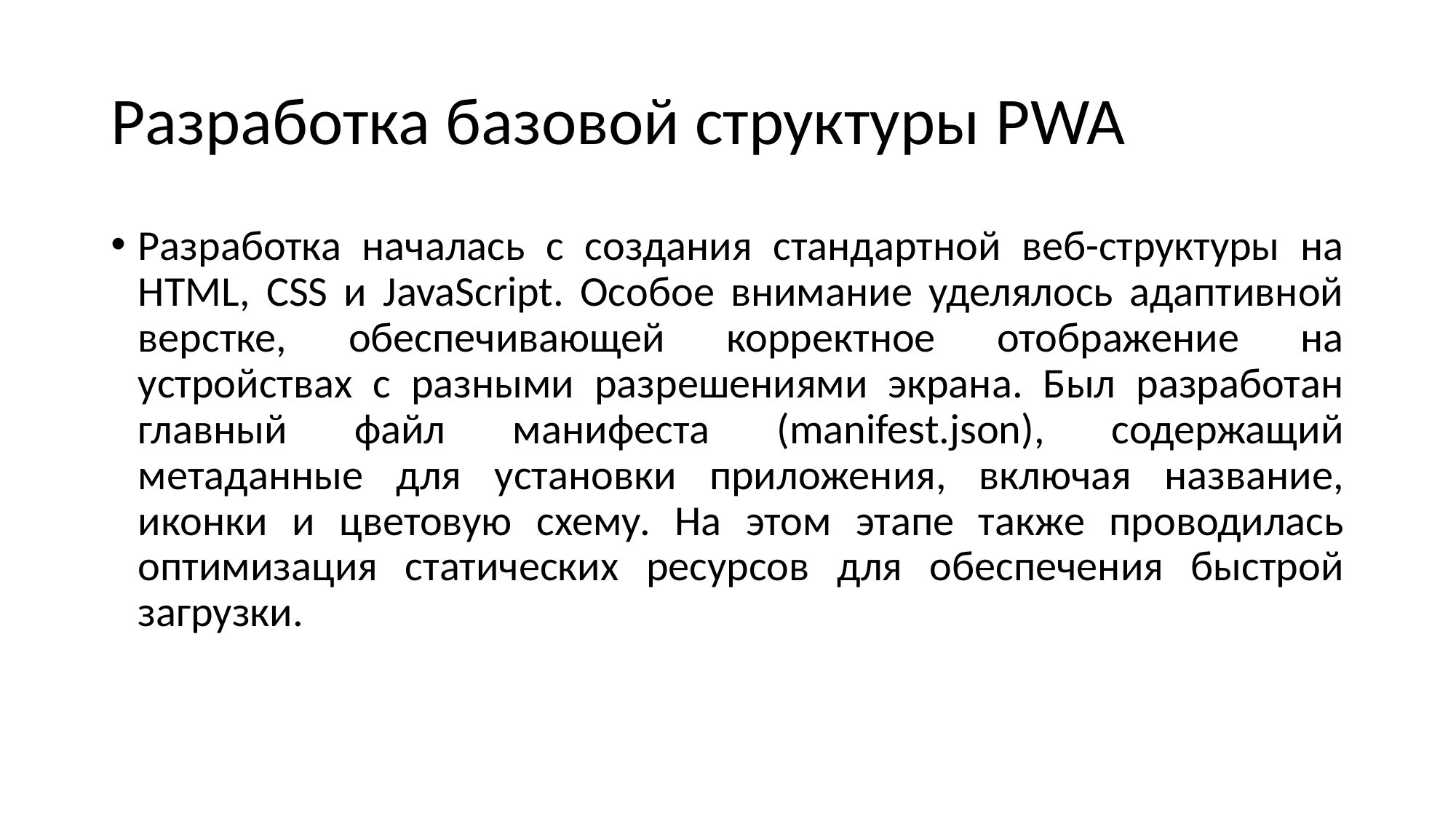

# Разработка базовой структуры PWA
Разработка началась с создания стандартной веб-структуры на HTML, CSS и JavaScript. Особое внимание уделялось адаптивной верстке, обеспечивающей корректное отображение на устройствах с разными разрешениями экрана. Был разработан главный файл манифеста (manifest.json), содержащий метаданные для установки приложения, включая название, иконки и цветовую схему. На этом этапе также проводилась оптимизация статических ресурсов для обеспечения быстрой загрузки.